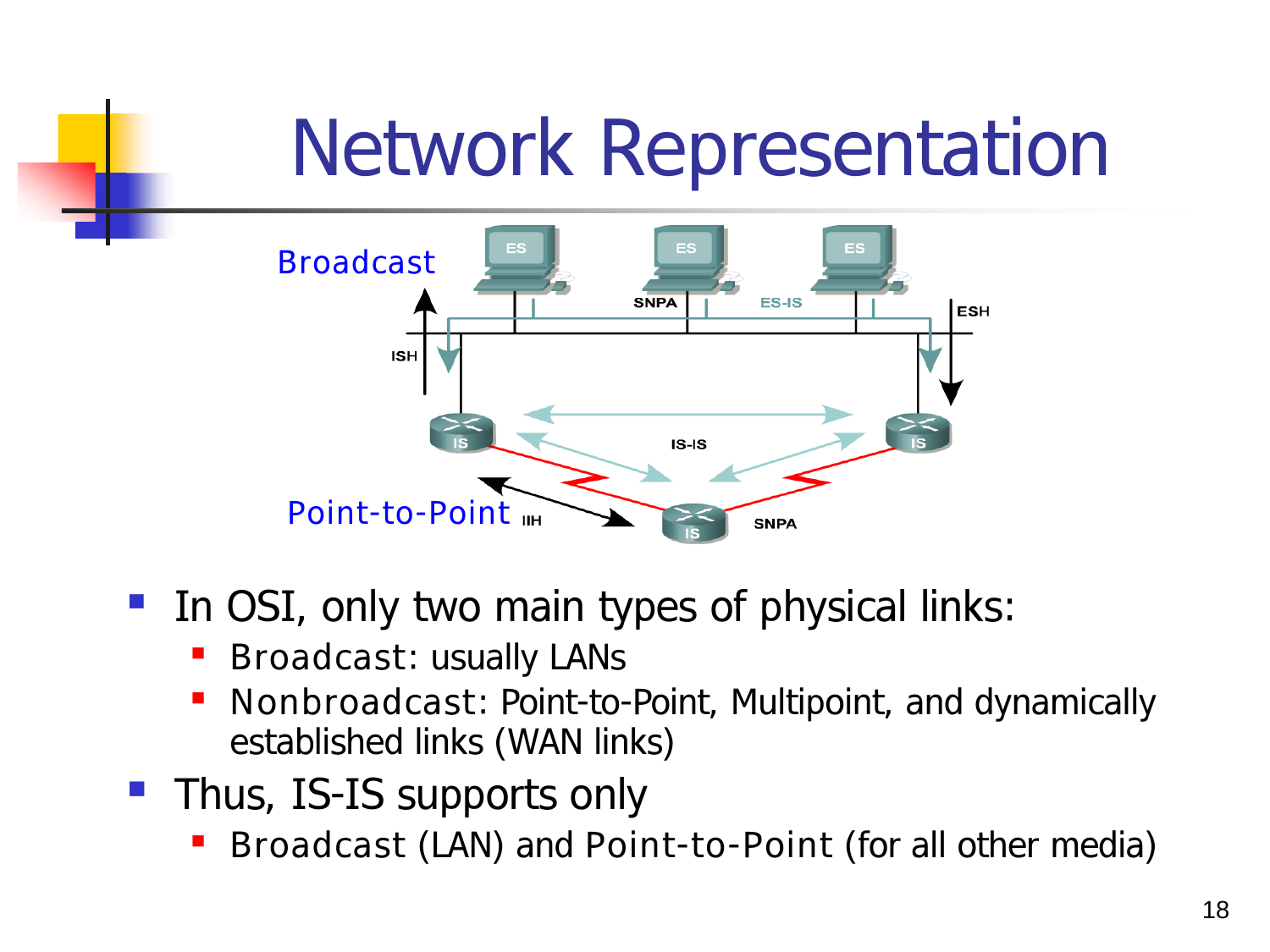

# Network Representation

Broadcast
Point-to-Point

In OSI, only two main types of physical links:
Broadcast: usually LANs
Nonbroadcast: Point-to-Point, Multipoint, and dynamically
established links (WAN links)
Thus, IS-IS supports only
Broadcast (LAN) and Point-to-Point (for all other media)
18